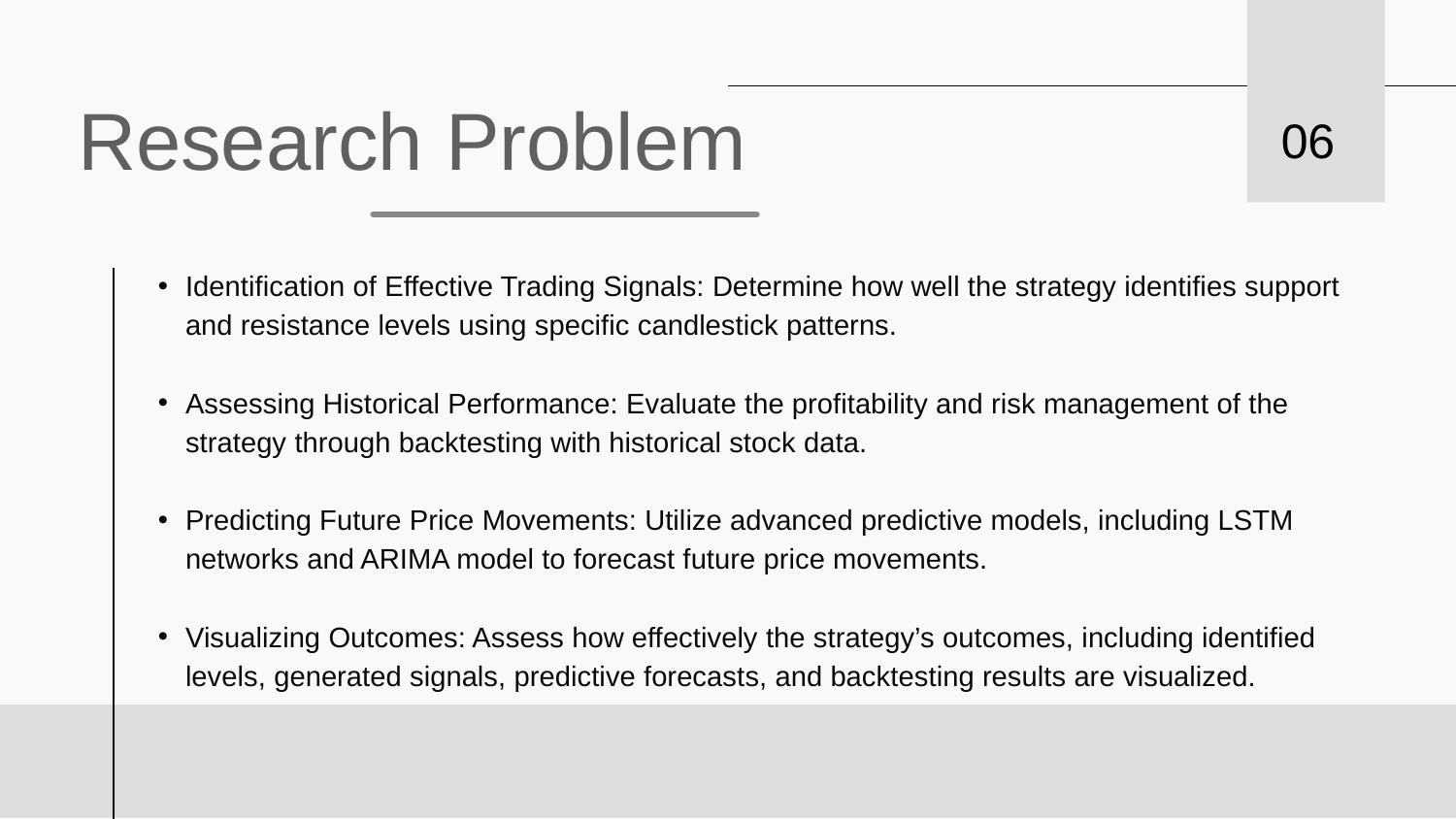

# Research Problem
06
Identification of Effective Trading Signals: Determine how well the strategy identifies support and resistance levels using specific candlestick patterns.

Assessing Historical Performance: Evaluate the profitability and risk management of the strategy through backtesting with historical stock data.

Predicting Future Price Movements: Utilize advanced predictive models, including LSTM networks and ARIMA model to forecast future price movements.

Visualizing Outcomes: Assess how effectively the strategy’s outcomes, including identified levels, generated signals, predictive forecasts, and backtesting results are visualized.